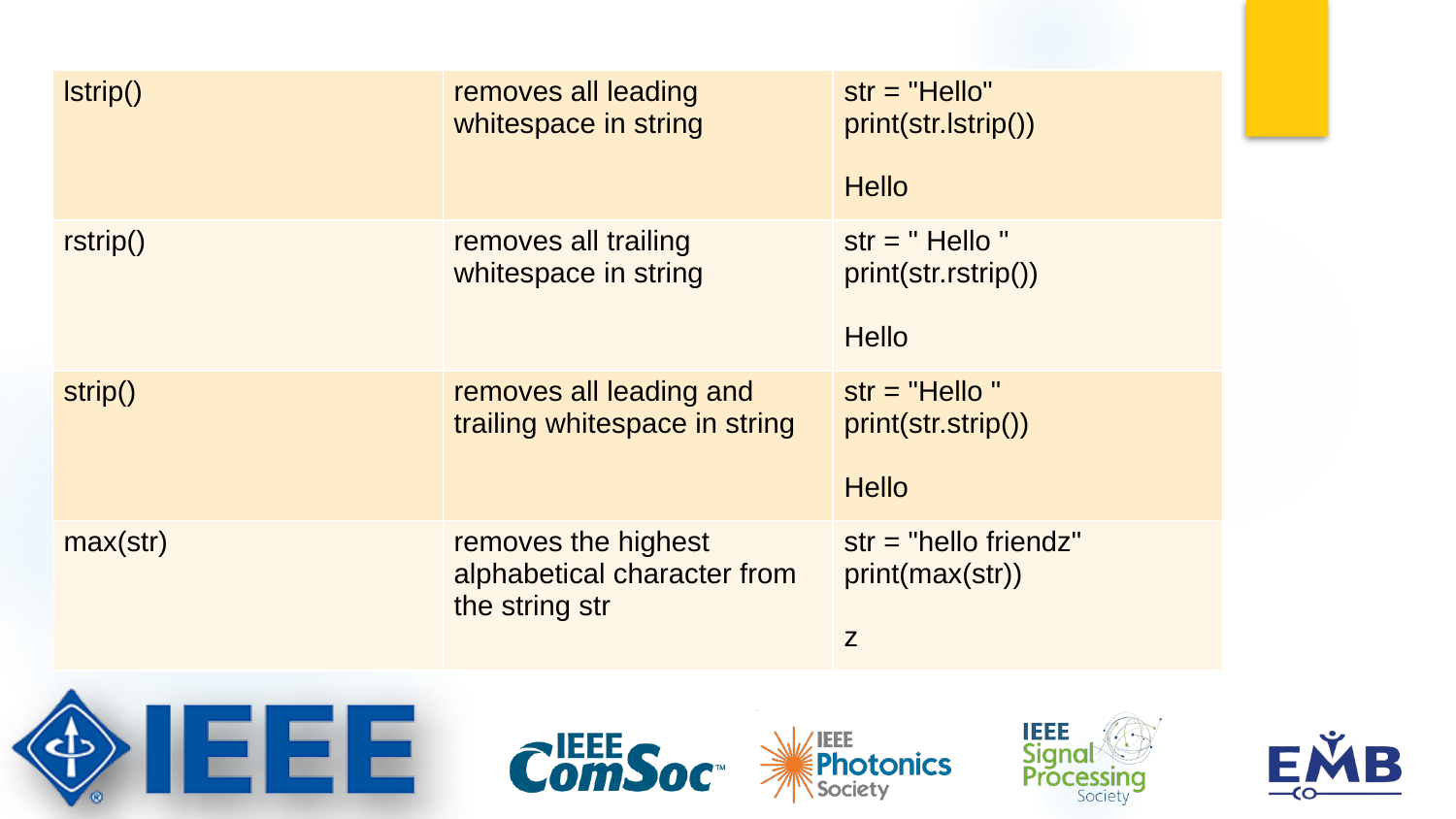

| lstrip() | removes all leading whitespace in string | str = "Hello" print(str.lstrip()) Hello |
| --- | --- | --- |
| rstrip() | removes all trailing whitespace in string | str = " Hello " print(str.rstrip()) Hello |
| strip() | removes all leading and trailing whitespace in string | str = "Hello " print(str.strip()) Hello |
| max(str) | removes the highest alphabetical character from the string str | str = "hello friendz" print(max(str)) z |